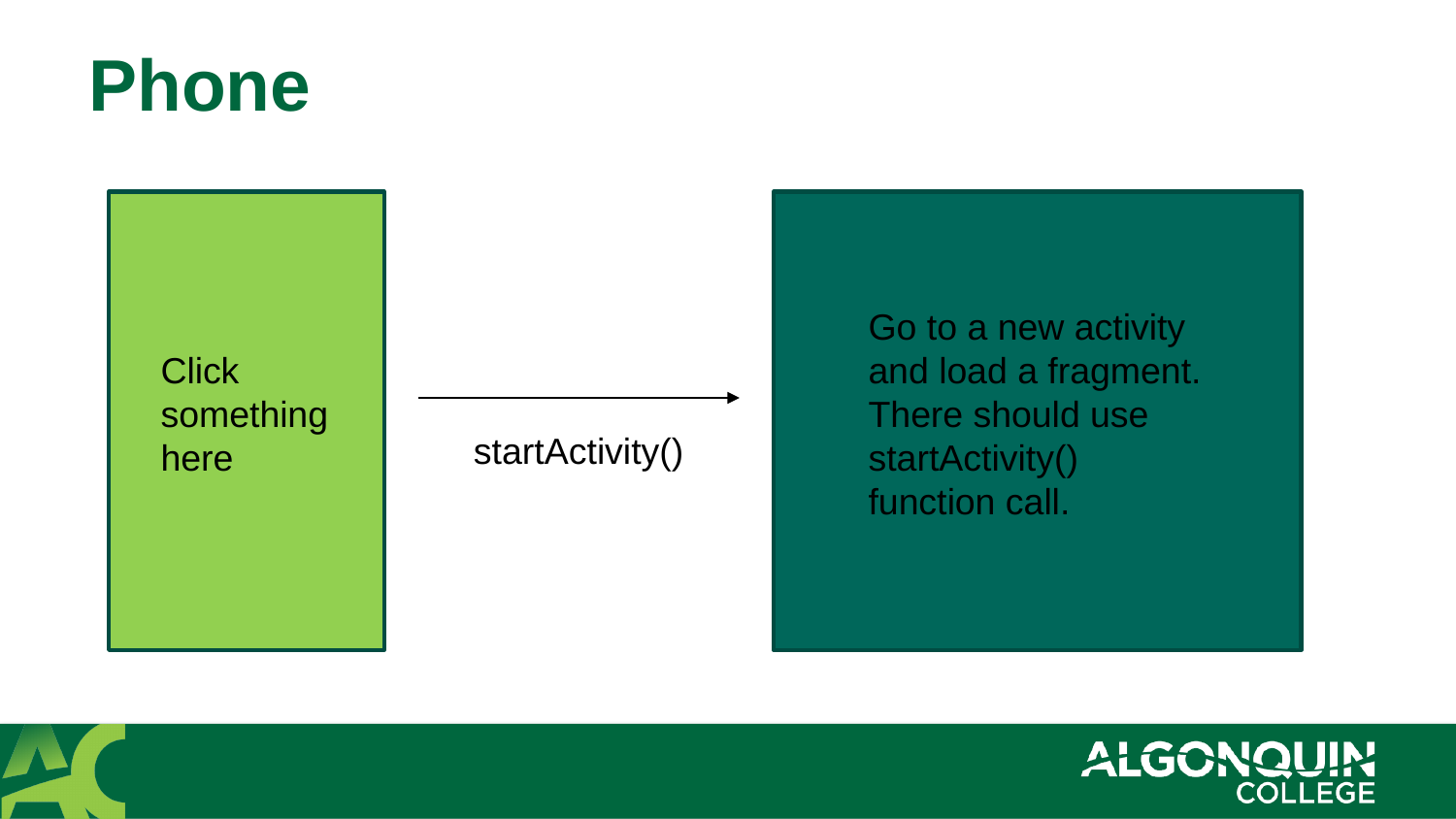

# Phone

Go to a new activity and load a fragment.
There should use startActivity()
function call.
Click something here
startActivity()